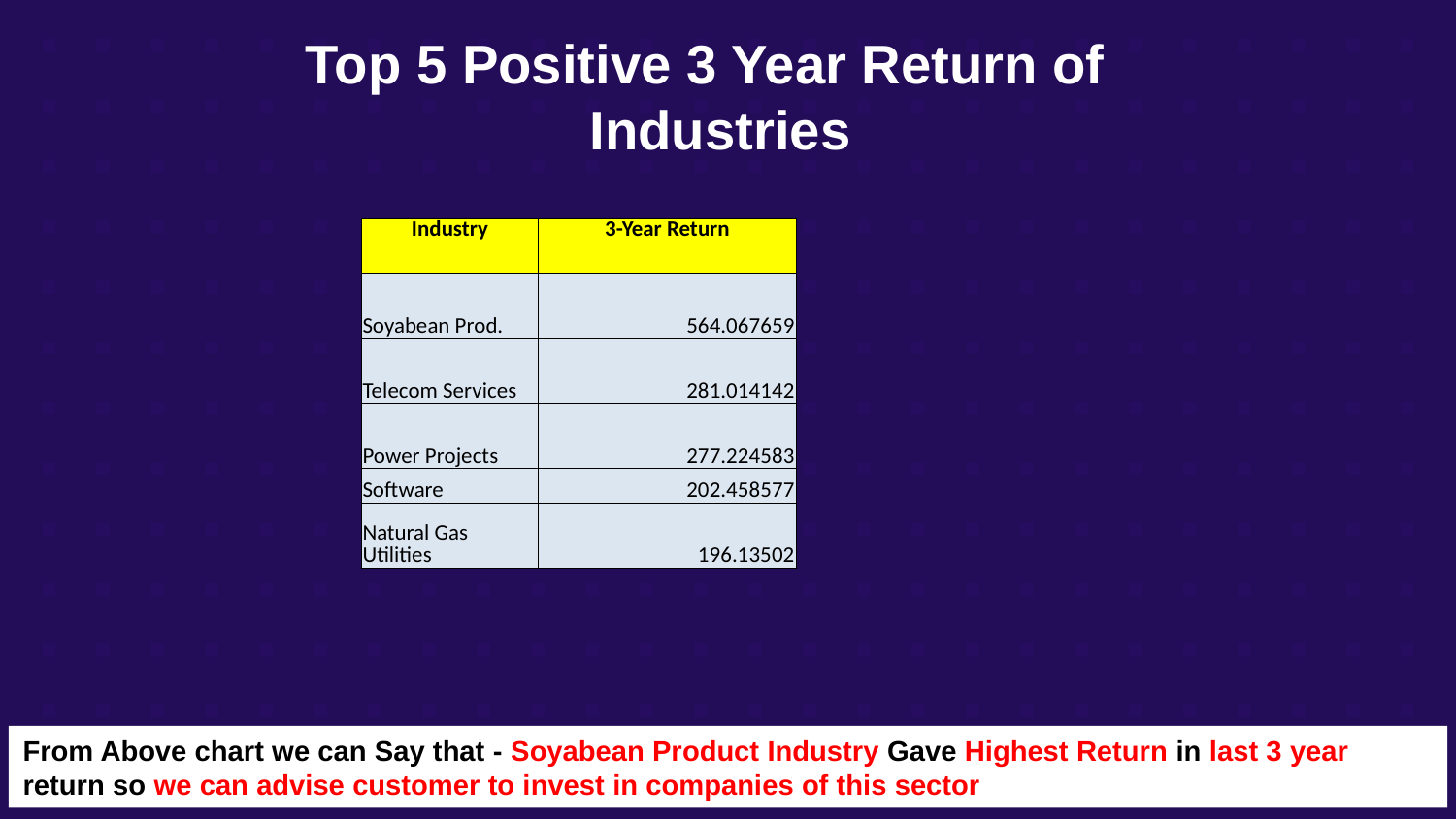

# Top 5 Positive 3 Year Return of Industries
| Industry | 3-Year Return |
| --- | --- |
| Soyabean Prod. | 564.067659 |
| Telecom Services | 281.014142 |
| Power Projects | 277.224583 |
| Software | 202.458577 |
| Natural Gas Utilities | 196.13502 |
From Above chart we can Say that - Soyabean Product Industry Gave Highest Return in last 3 year return so we can advise customer to invest in companies of this sector